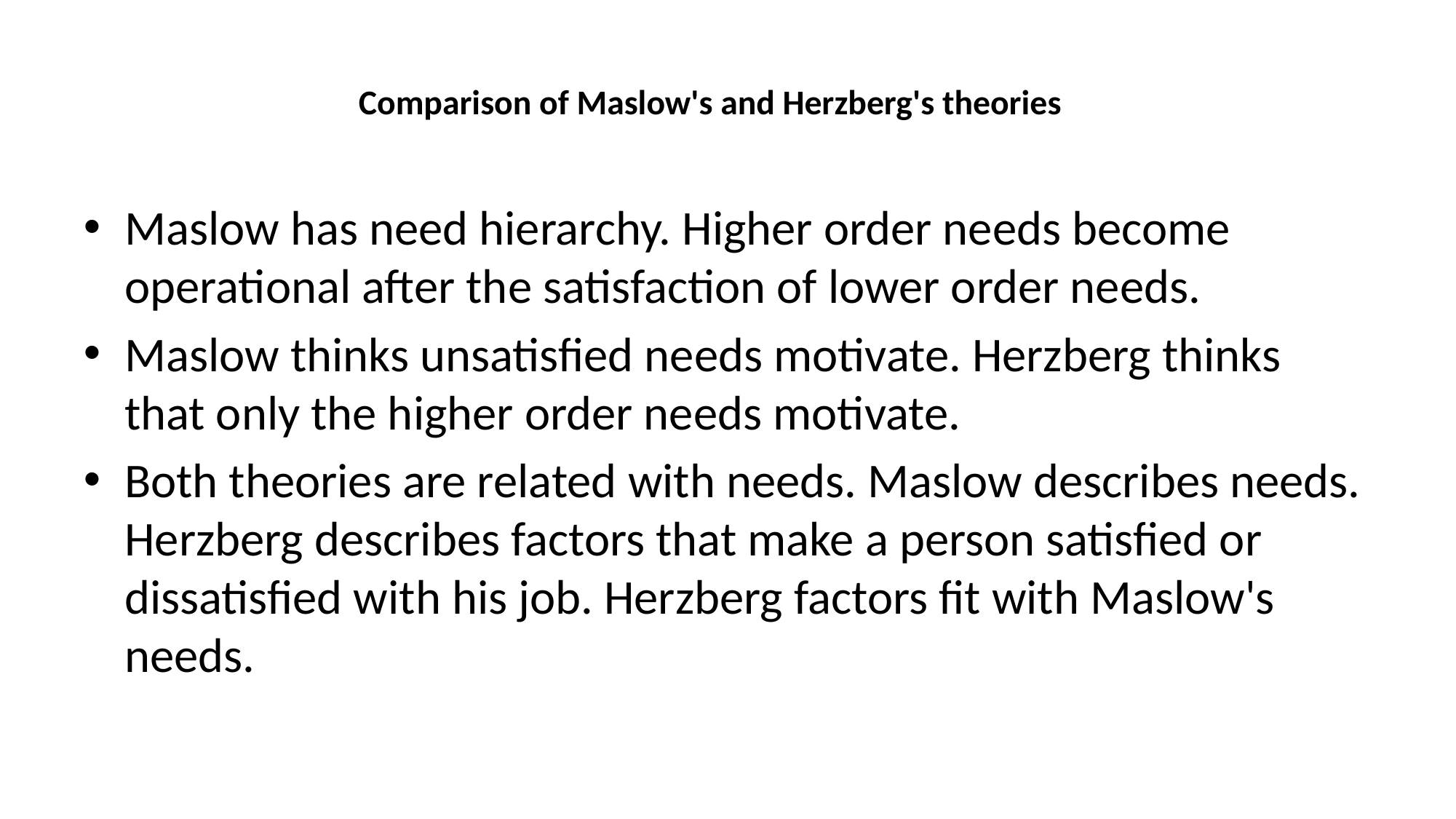

# Comparison of Maslow's and Herzberg's theories
Maslow has need hierarchy. Higher order needs become operational after the satisfaction of lower order needs.
Maslow thinks unsatisfied needs motivate. Herzberg thinks that only the higher order needs motivate.
Both theories are related with needs. Maslow describes needs. Herzberg describes factors that make a person satisfied or dissatisfied with his job. Herzberg factors fit with Maslow's needs.